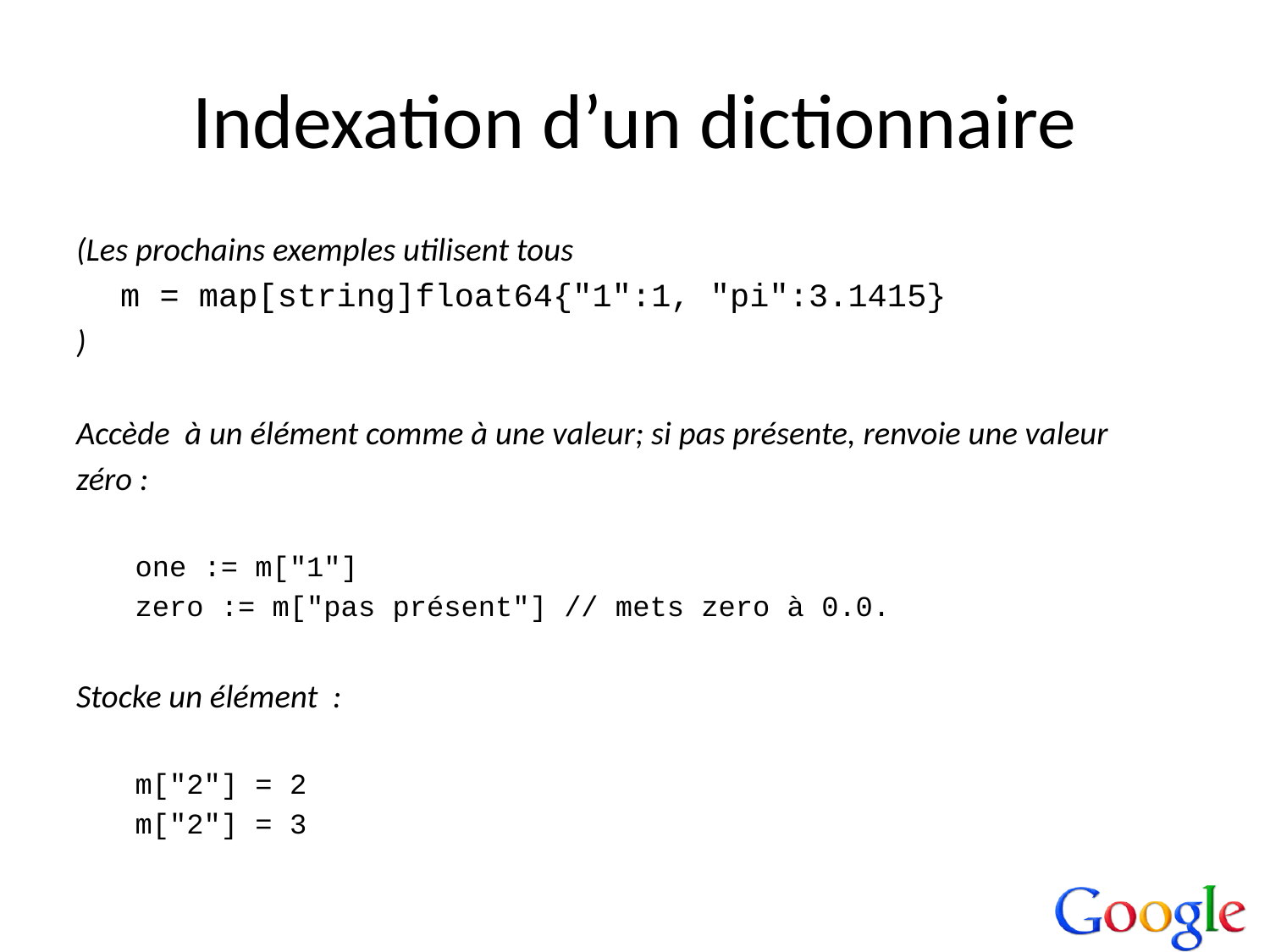

# Indexation d’un dictionnaire
(Les prochains exemples utilisent tous
	m = map[string]float64{"1":1, "pi":3.1415}
)

Accède  à un élément comme à une valeur; si pas présente, renvoie une valeur
zéro :

one := m["1"]
zero := m["pas présent"] // mets zero à 0.0.

Stocke un élément  :

m["2"] = 2
m["2"] = 3